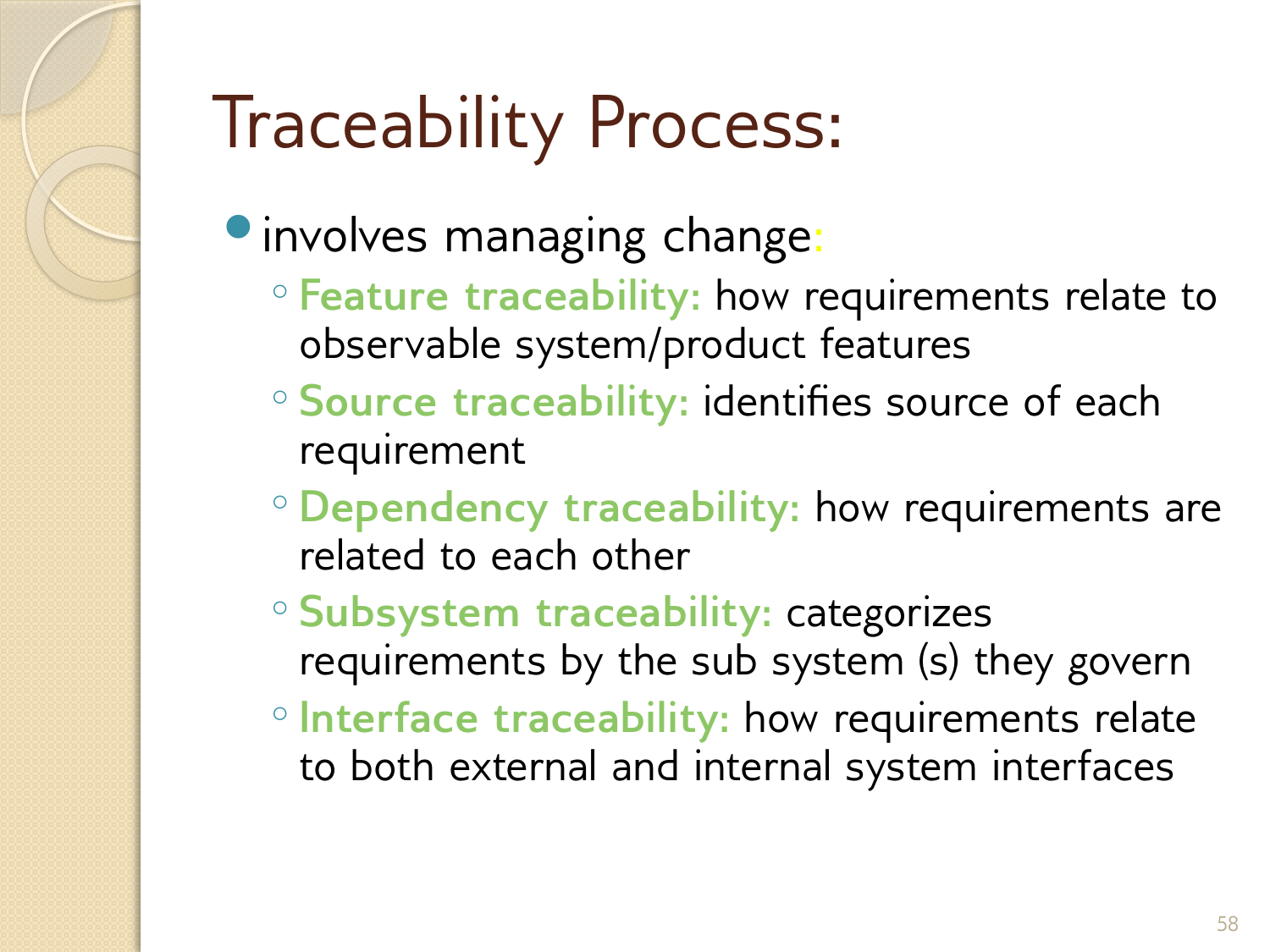

# Traceability Process:
involves managing change:
Feature traceability: how requirements relate to observable system/product features
Source traceability: identifies source of each requirement
Dependency traceability: how requirements are related to each other
Subsystem traceability: categorizes requirements by the sub system (s) they govern
Interface traceability: how requirements relate to both external and internal system interfaces
58